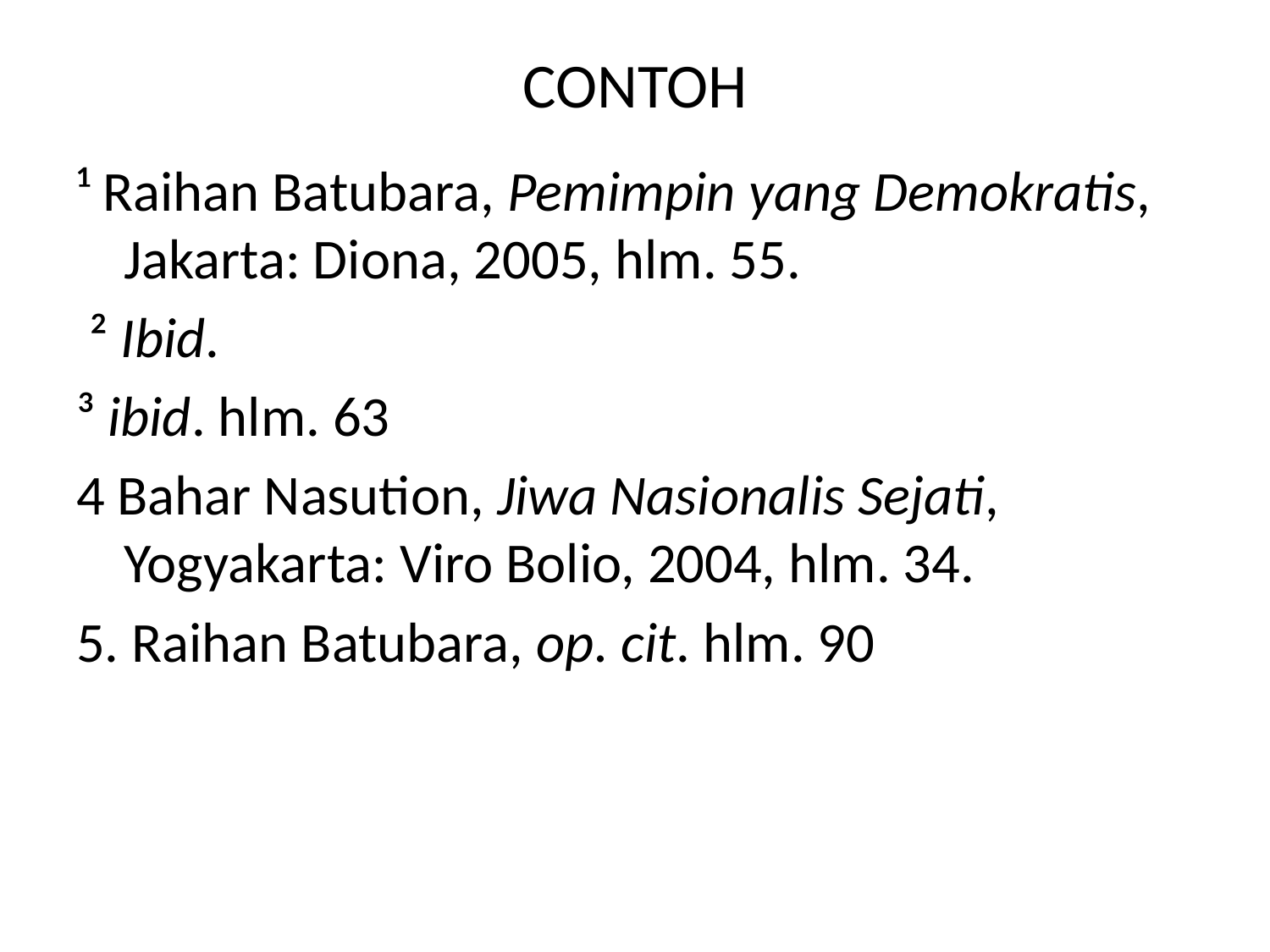

# CONTOH
¹ Raihan Batubara, Pemimpin yang Demokratis, Jakarta: Diona, 2005, hlm. 55.
 ² Ibid.
³ ibid. hlm. 63
4 Bahar Nasution, Jiwa Nasionalis Sejati, Yogyakarta: Viro Bolio, 2004, hlm. 34.
5. Raihan Batubara, op. cit. hlm. 90